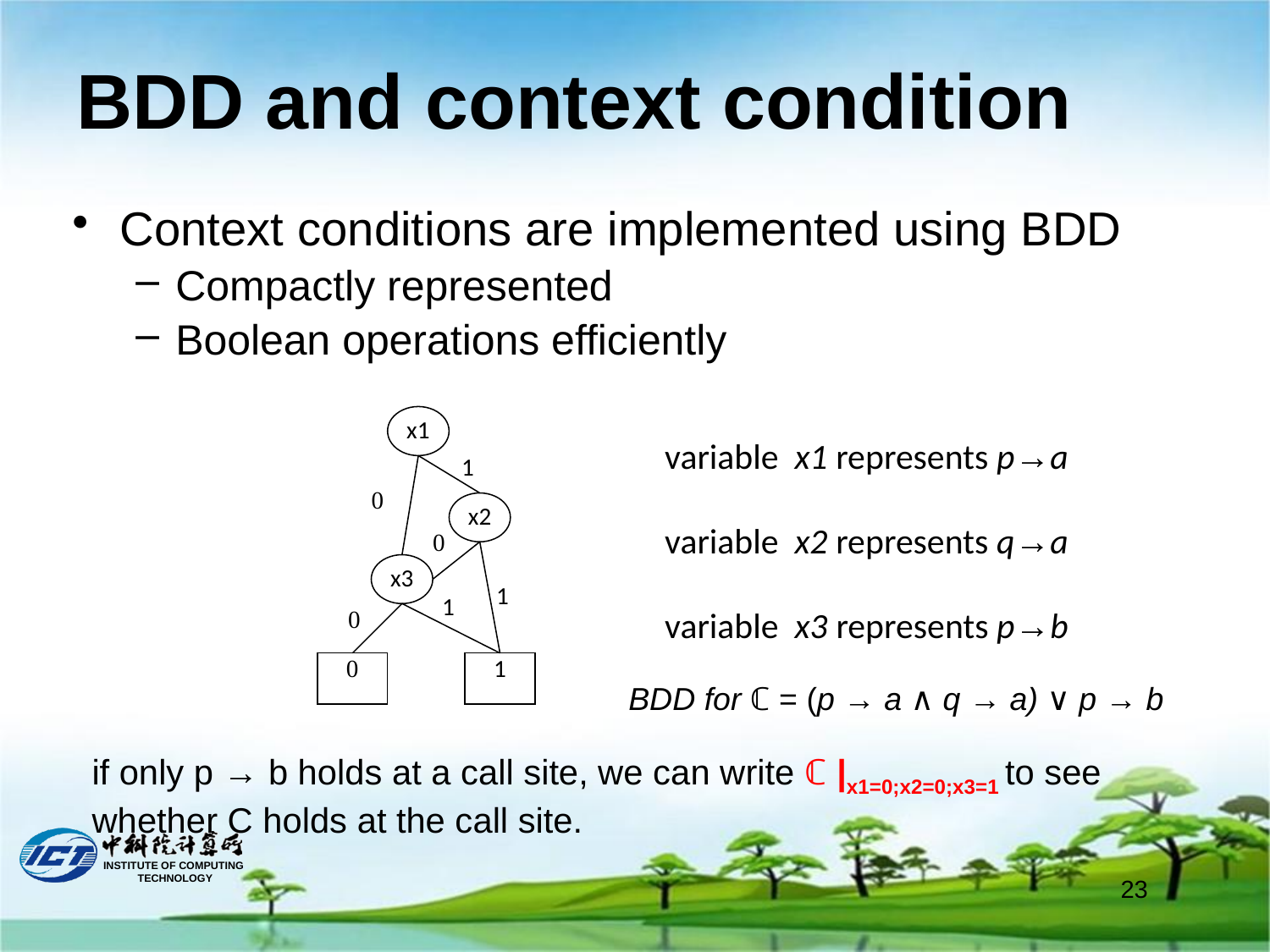

# BDD and context condition
Context conditions are implemented using BDD
Compactly represented
Boolean operations efficiently
x1
1
0
x2
0
x3
1
1
0
0
1

variable  x1 represents p→a

variable  x2 represents q→a

variable  x3 represents p→b
BDD for ℂ = (p → a ∧ q → a) ∨ p → b
if only p → b holds at a call site, we can write ℂ |x1=0;x2=0;x3=1 to see whether C holds at the call site.
23